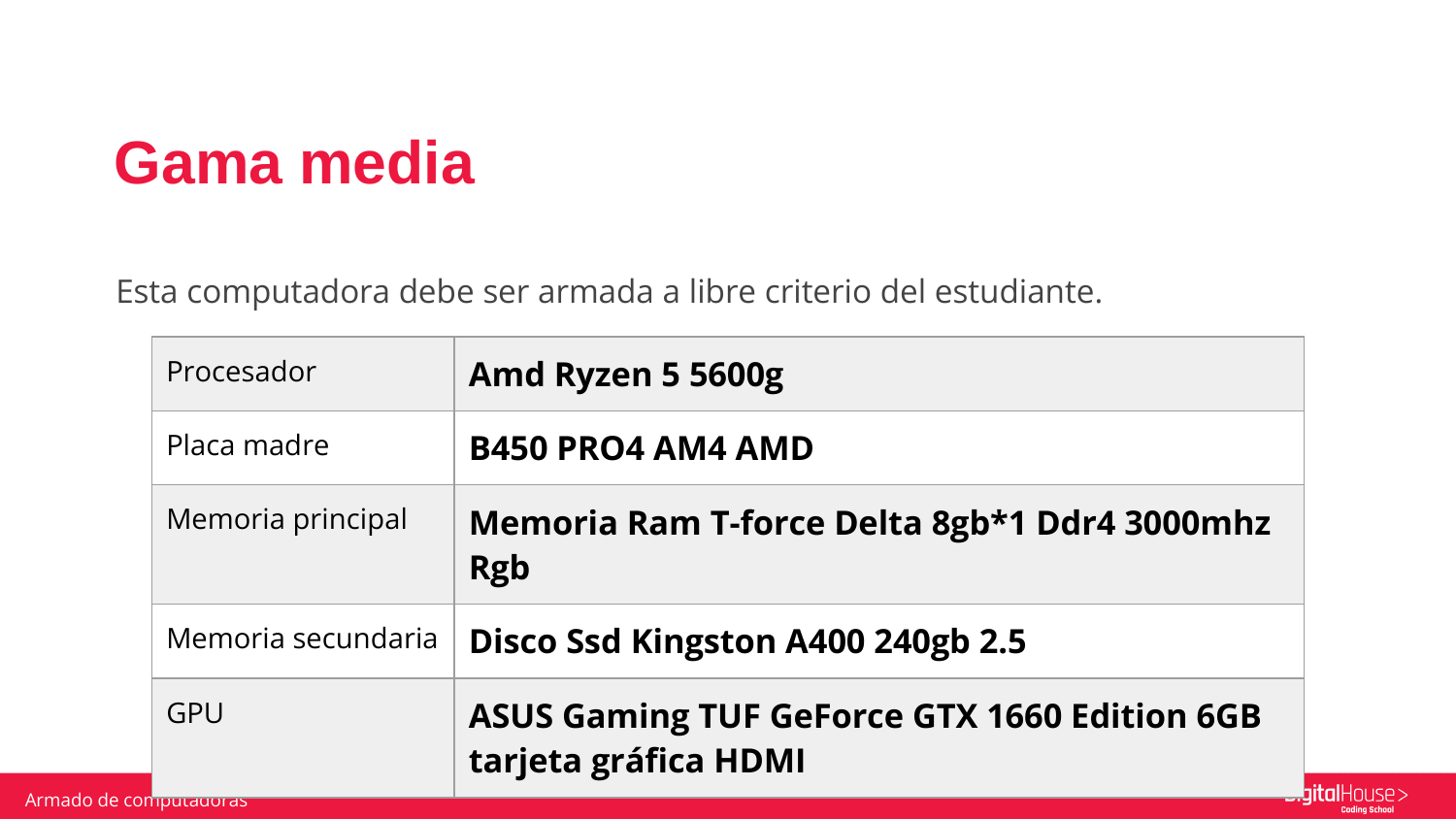

Gama media
Esta computadora debe ser armada a libre criterio del estudiante.

| Procesador | Amd Ryzen 5 5600g |
| --- | --- |
| Placa madre | B450 PRO4 AM4 AMD |
| Memoria principal | Memoria Ram T-force Delta 8gb\*1 Ddr4 3000mhz Rgb |
| Memoria secundaria | Disco Ssd Kingston A400 240gb 2.5 |
| GPU | ASUS Gaming TUF GeForce GTX 1660 Edition 6GB tarjeta gráfica HDMI |